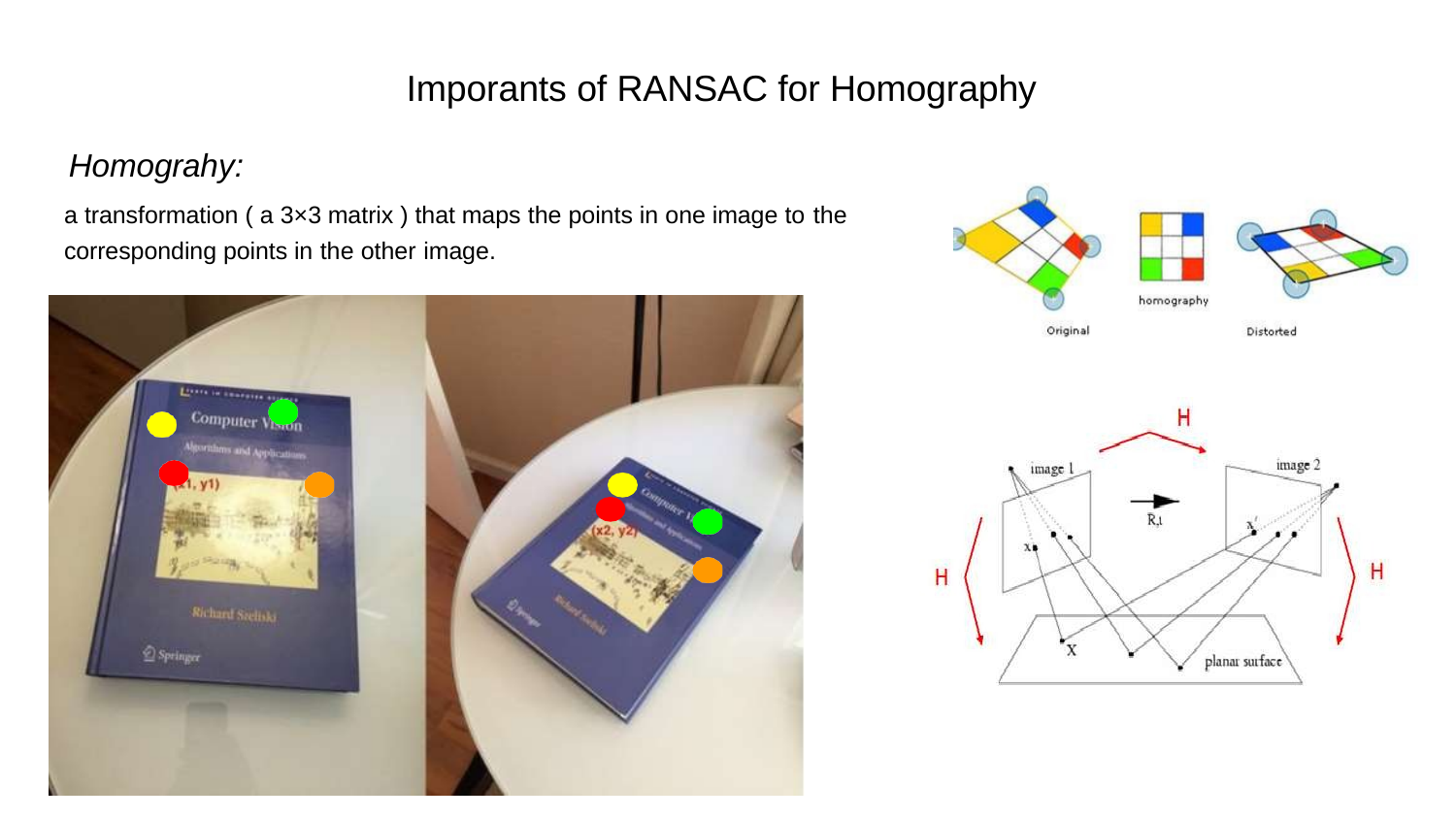

Imporants of RANSAC for Homography
# Homograhy:

a transformation ( a 3×3 matrix ) that maps the points in one image to the
corresponding points in the other image.